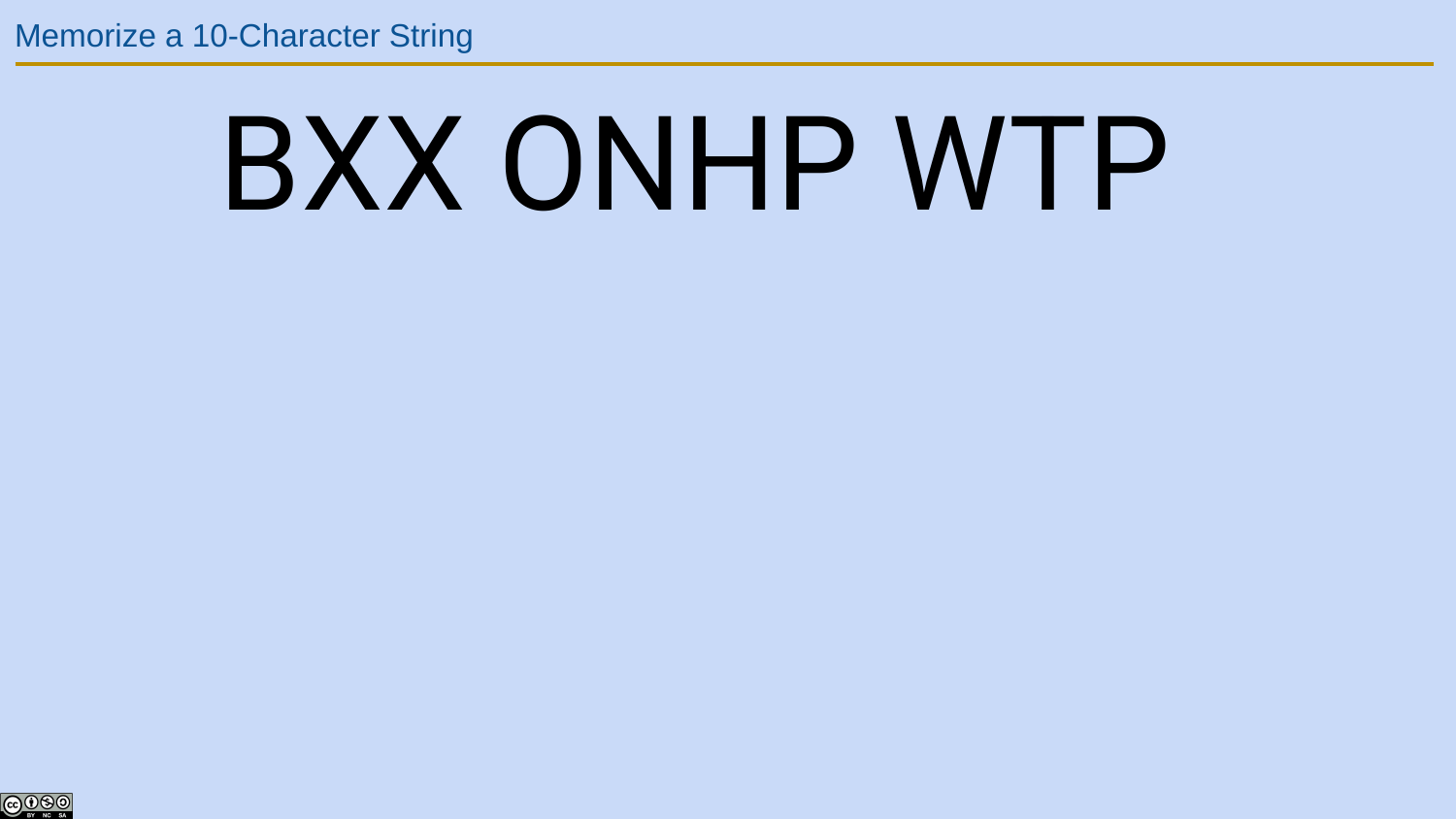

# Memorize a 10-Character String
BXX ONHP WTP